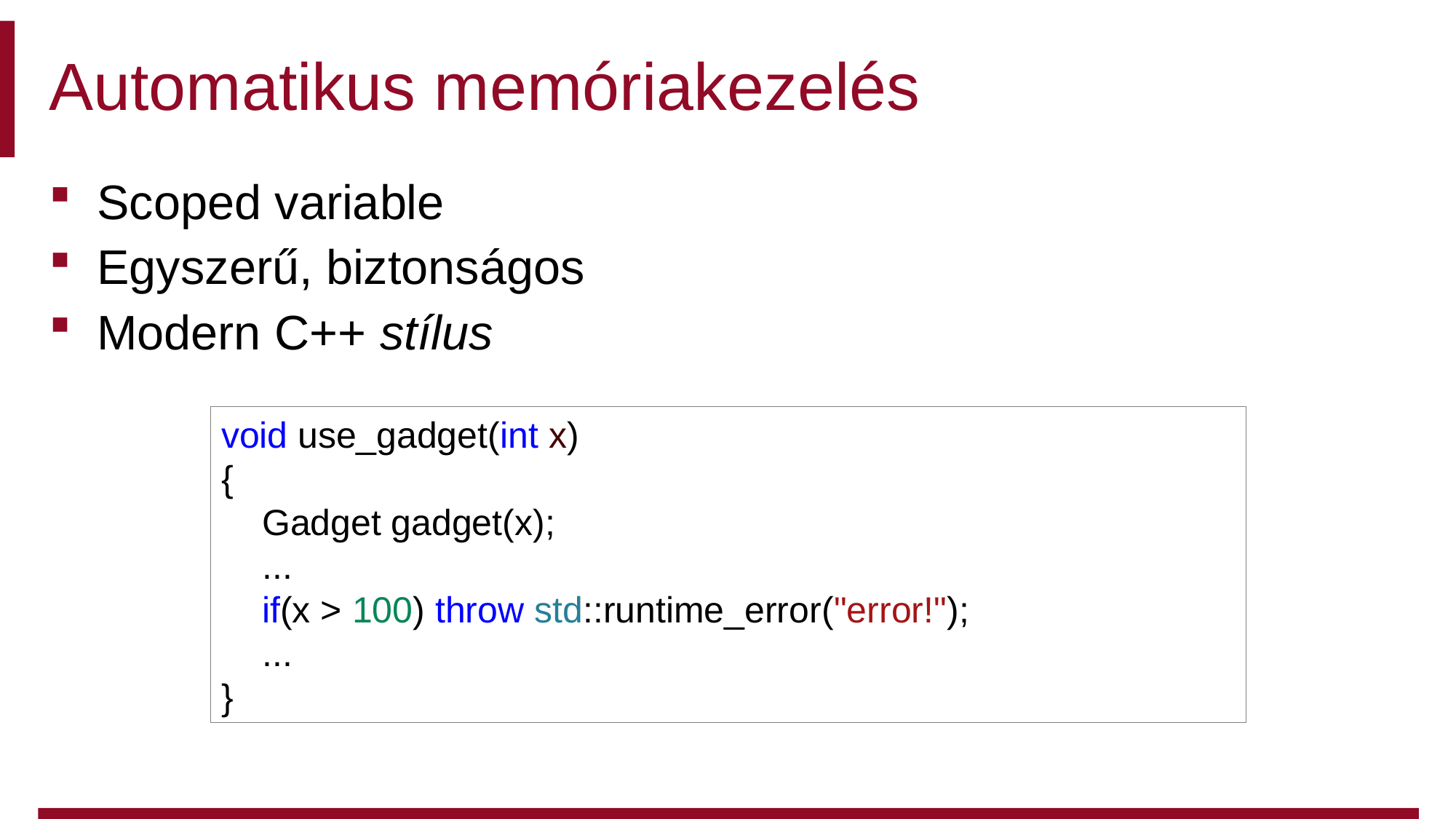

# Automatikus memóriakezelés
Scoped variable
Egyszerű, biztonságos
Modern C++ stílus

void use_gadget(int x)
{
    Gadget gadget(x);
    ...
    if(x > 100) throw std::runtime_error("error!");
    ...
}